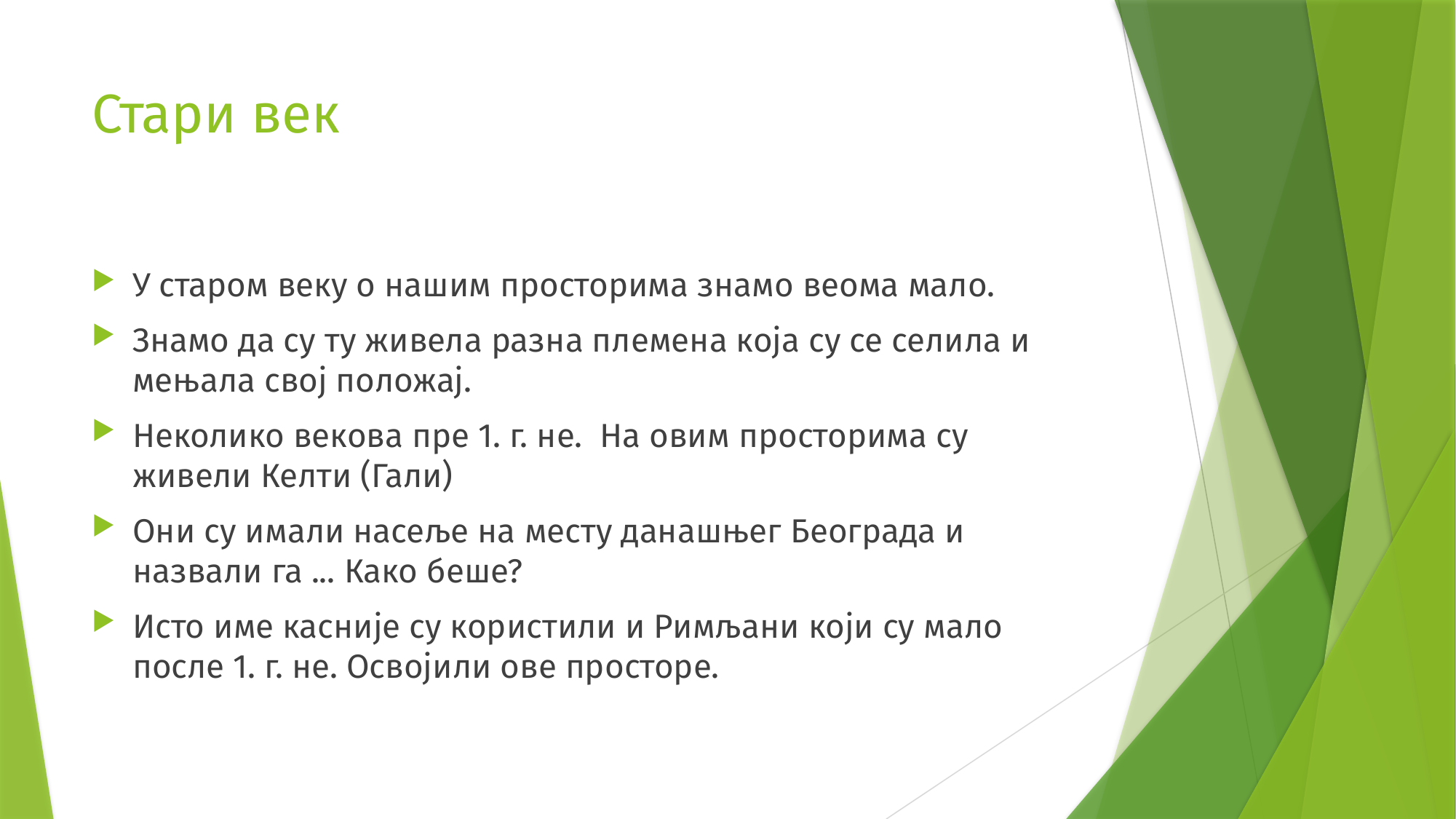

# Стари век
У старом веку о нашим просторима знамо веома мало.
Знамо да су ту живела разна племена која су се селила и мењала свој положај.
Неколико векова пре 1. г. не.  На овим просторима су живели Келти (Гали)
Они су имали насеље на месту данашњег Београда и назвали га ... Како беше?
Исто име касније су користили и Римљани који су мало после 1. г. не. Освојили ове просторе.